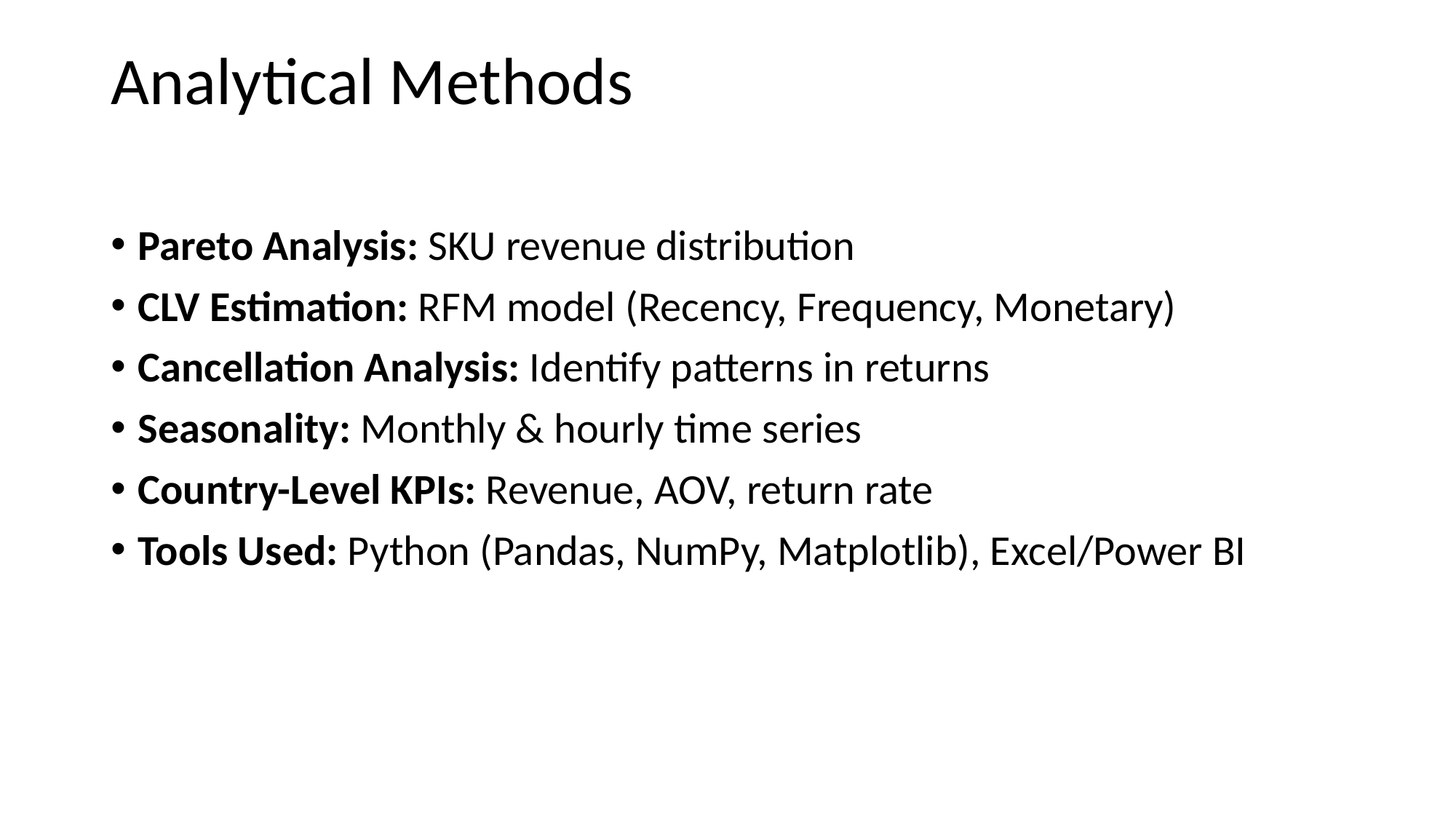

# Analytical Methods
Pareto Analysis: SKU revenue distribution
CLV Estimation: RFM model (Recency, Frequency, Monetary)
Cancellation Analysis: Identify patterns in returns
Seasonality: Monthly & hourly time series
Country-Level KPIs: Revenue, AOV, return rate
Tools Used: Python (Pandas, NumPy, Matplotlib), Excel/Power BI